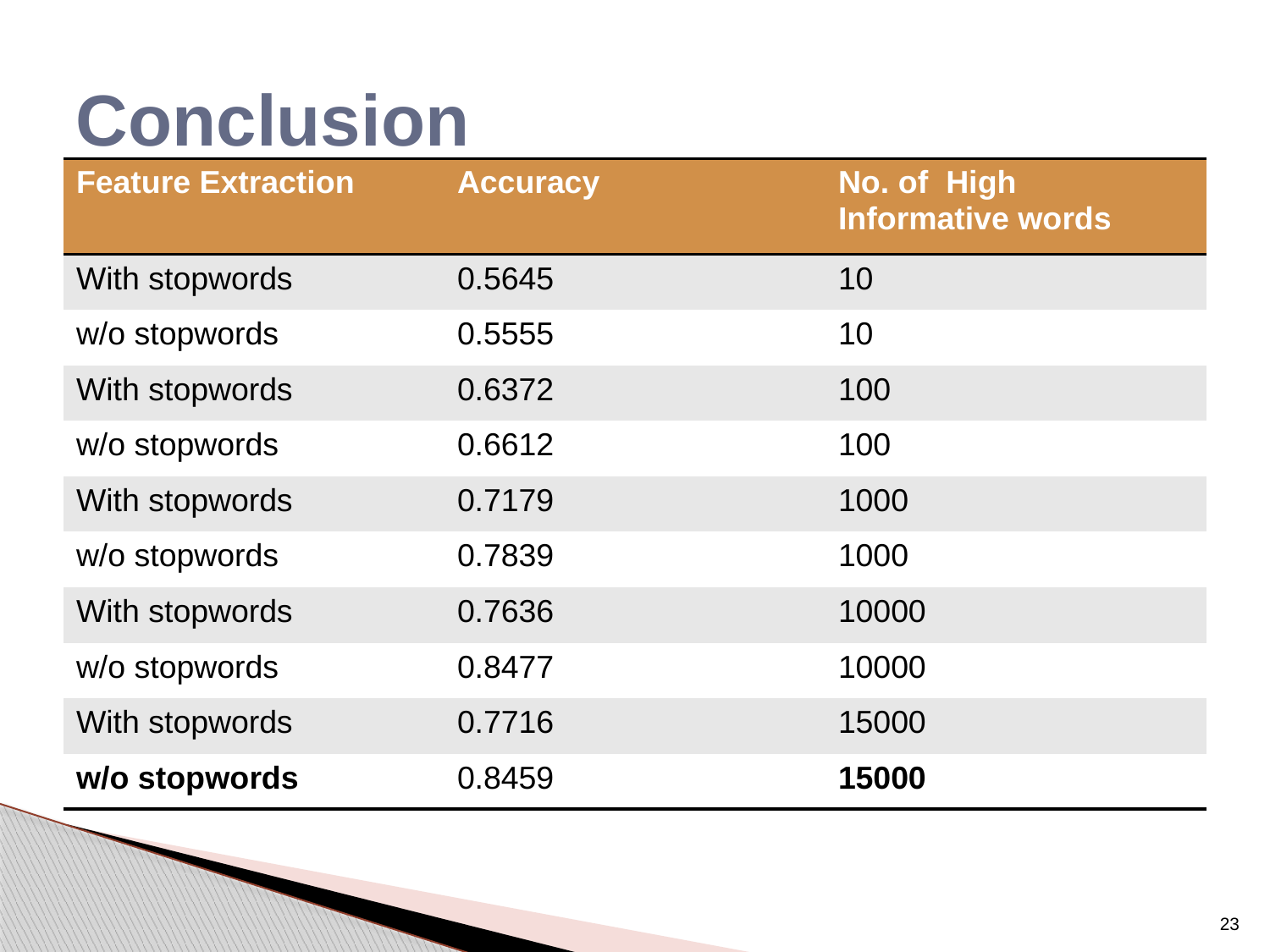

# Conclusion
| Feature Extraction | Accuracy | No. of High Informative words |
| --- | --- | --- |
| With stopwords | 0.5645 | 10 |
| w/o stopwords | 0.5555 | 10 |
| With stopwords | 0.6372 | 100 |
| w/o stopwords | 0.6612 | 100 |
| With stopwords | 0.7179 | 1000 |
| w/o stopwords | 0.7839 | 1000 |
| With stopwords | 0.7636 | 10000 |
| w/o stopwords | 0.8477 | 10000 |
| With stopwords | 0.7716 | 15000 |
| w/o stopwords | 0.8459 | 15000 |
23